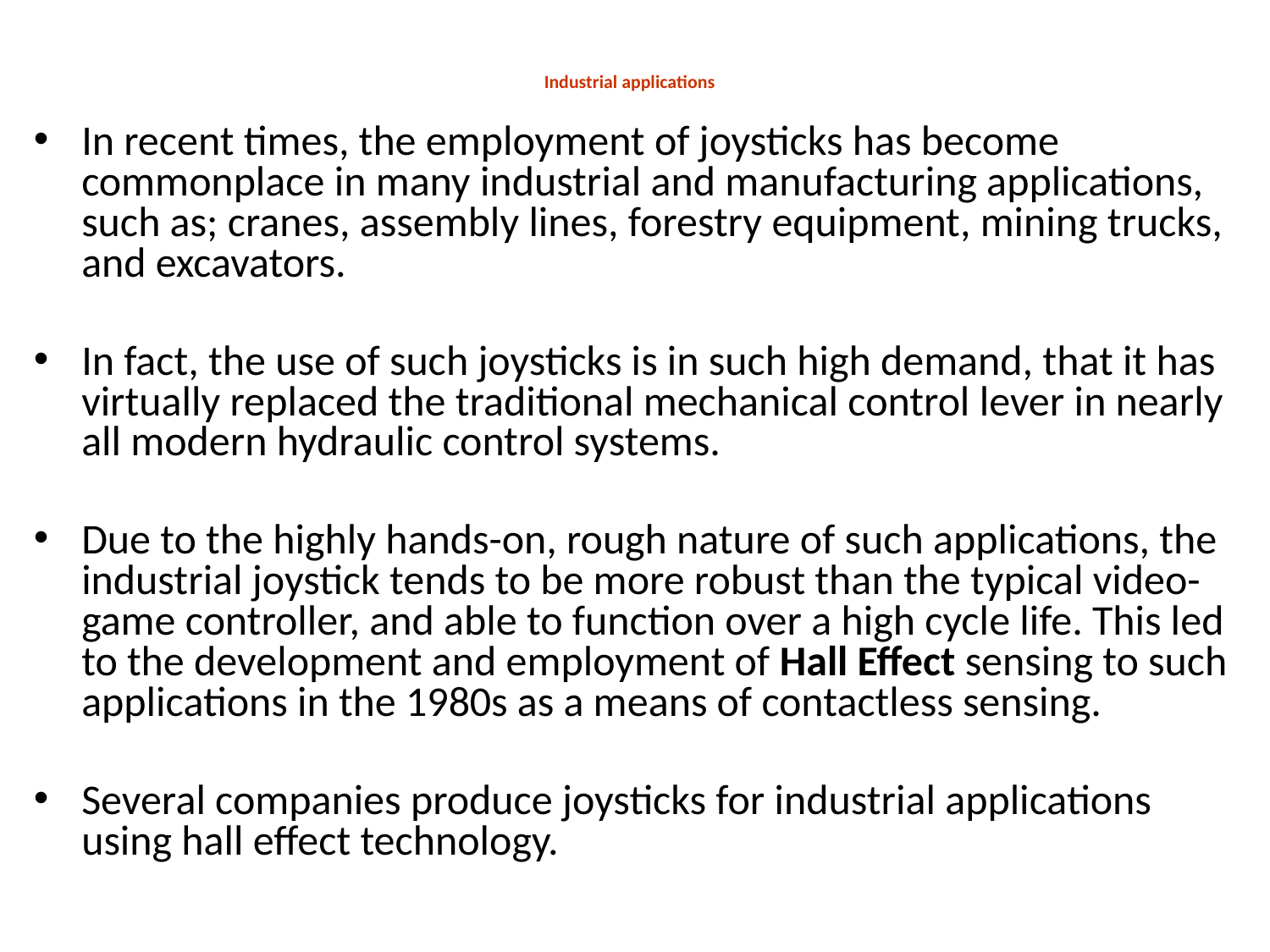

# Industrial applications
In recent times, the employment of joysticks has become commonplace in many industrial and manufacturing applications, such as; cranes, assembly lines, forestry equipment, mining trucks, and excavators.

In fact, the use of such joysticks is in such high demand, that it has virtually replaced the traditional mechanical control lever in nearly all modern hydraulic control systems.

Due to the highly hands-on, rough nature of such applications, the industrial joystick tends to be more robust than the typical video-game controller, and able to function over a high cycle life. This led to the development and employment of Hall Effect sensing to such applications in the 1980s as a means of contactless sensing.

Several companies produce joysticks for industrial applications using hall effect technology.